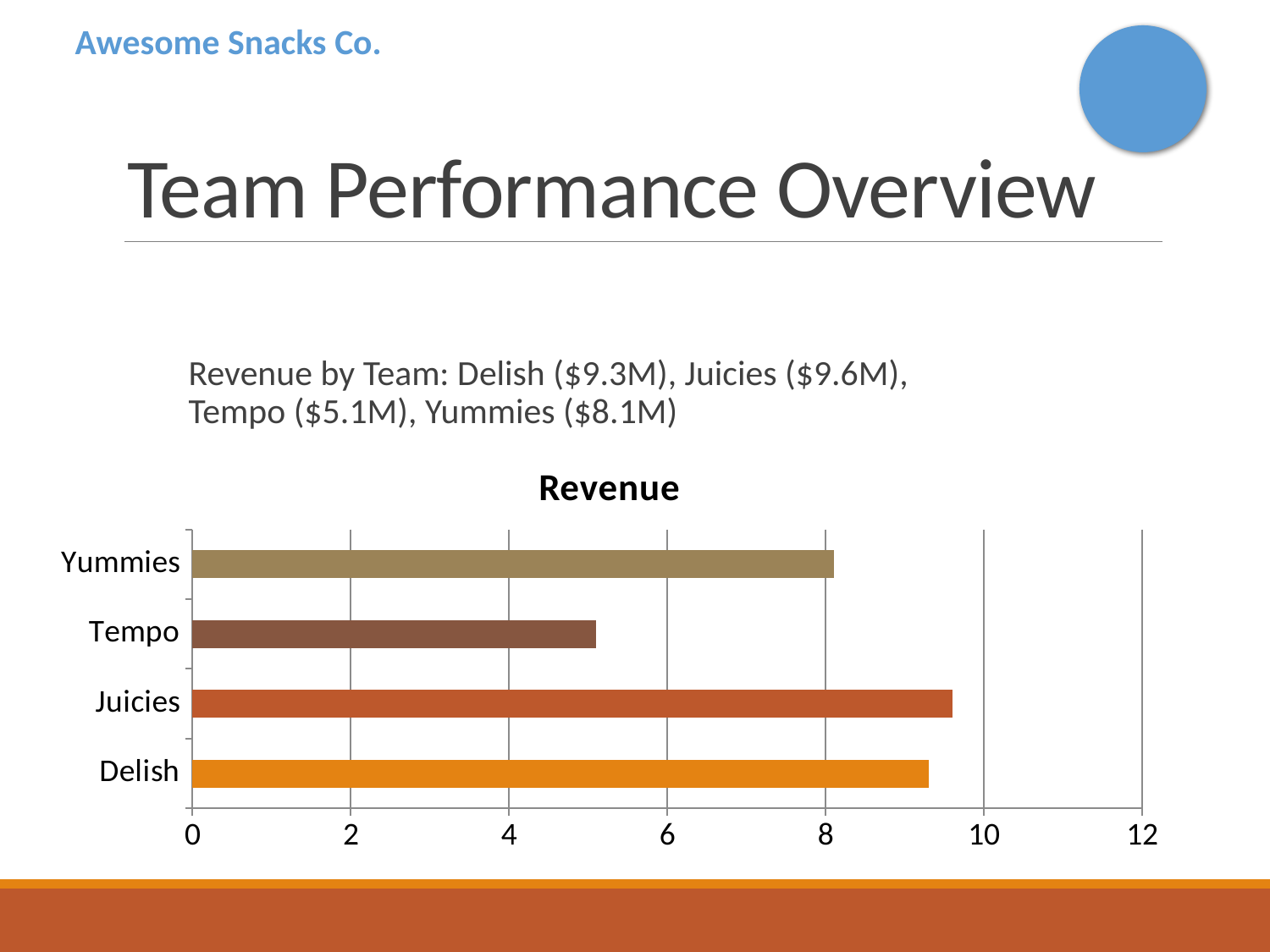

Awesome Snacks Co.

# Team Performance Overview

Revenue by Team: Delish ($9.3M), Juicies ($9.6M), Tempo ($5.1M), Yummies ($8.1M)

### Chart:

| Category | Revenue |
|---|---|
| Delish | 9.3 |
| Juicies | 9.6 |
| Tempo | 5.1 |
| Yummies | 8.1 |